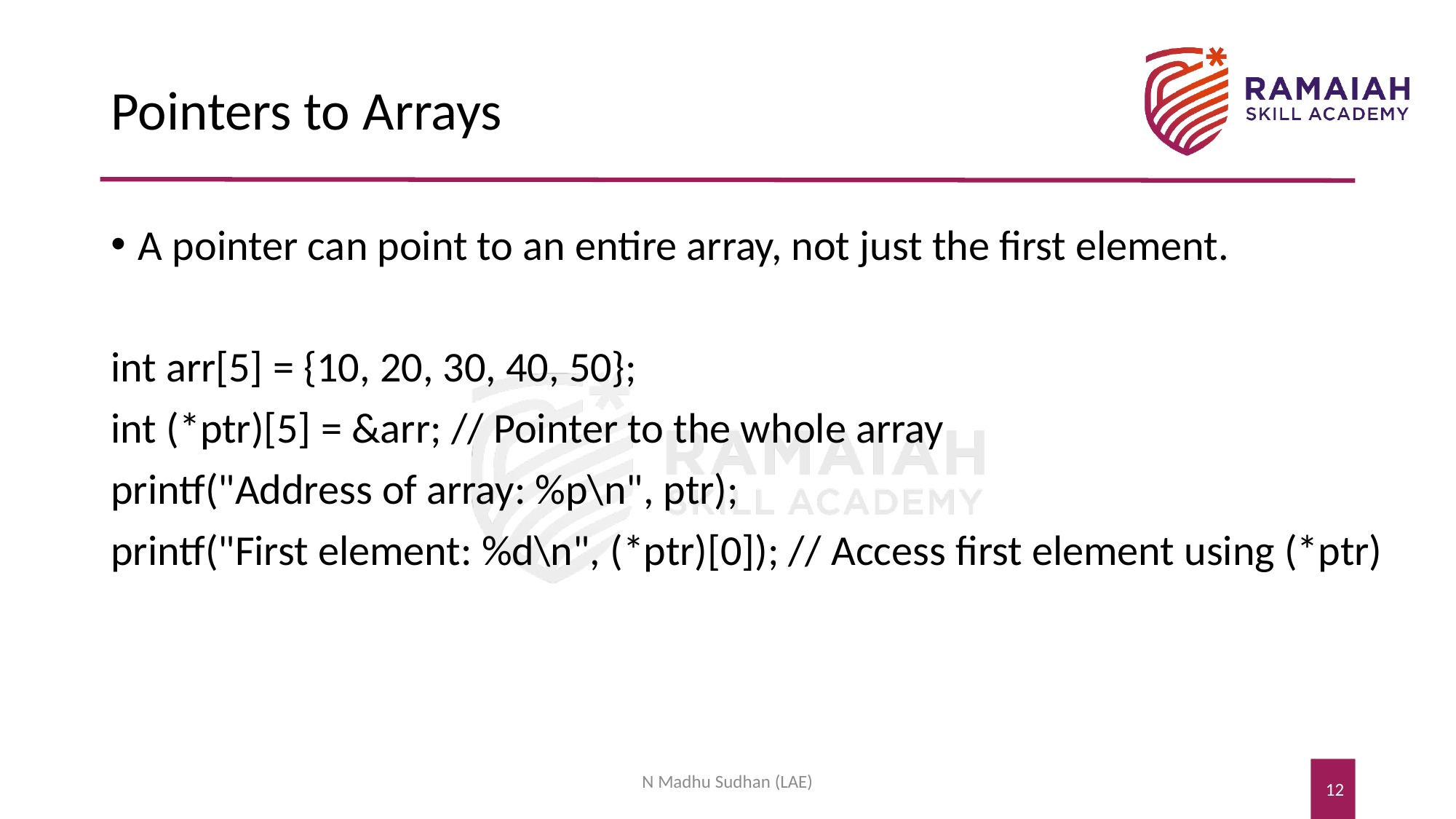

# Pointers to Arrays
A pointer can point to an entire array, not just the first element.

int arr[5] = {10, 20, 30, 40, 50};
int (*ptr)[5] = &arr; // Pointer to the whole array
printf("Address of array: %p\n", ptr);
printf("First element: %d\n", (*ptr)[0]); // Access first element using (*ptr)
N Madhu Sudhan (LAE)